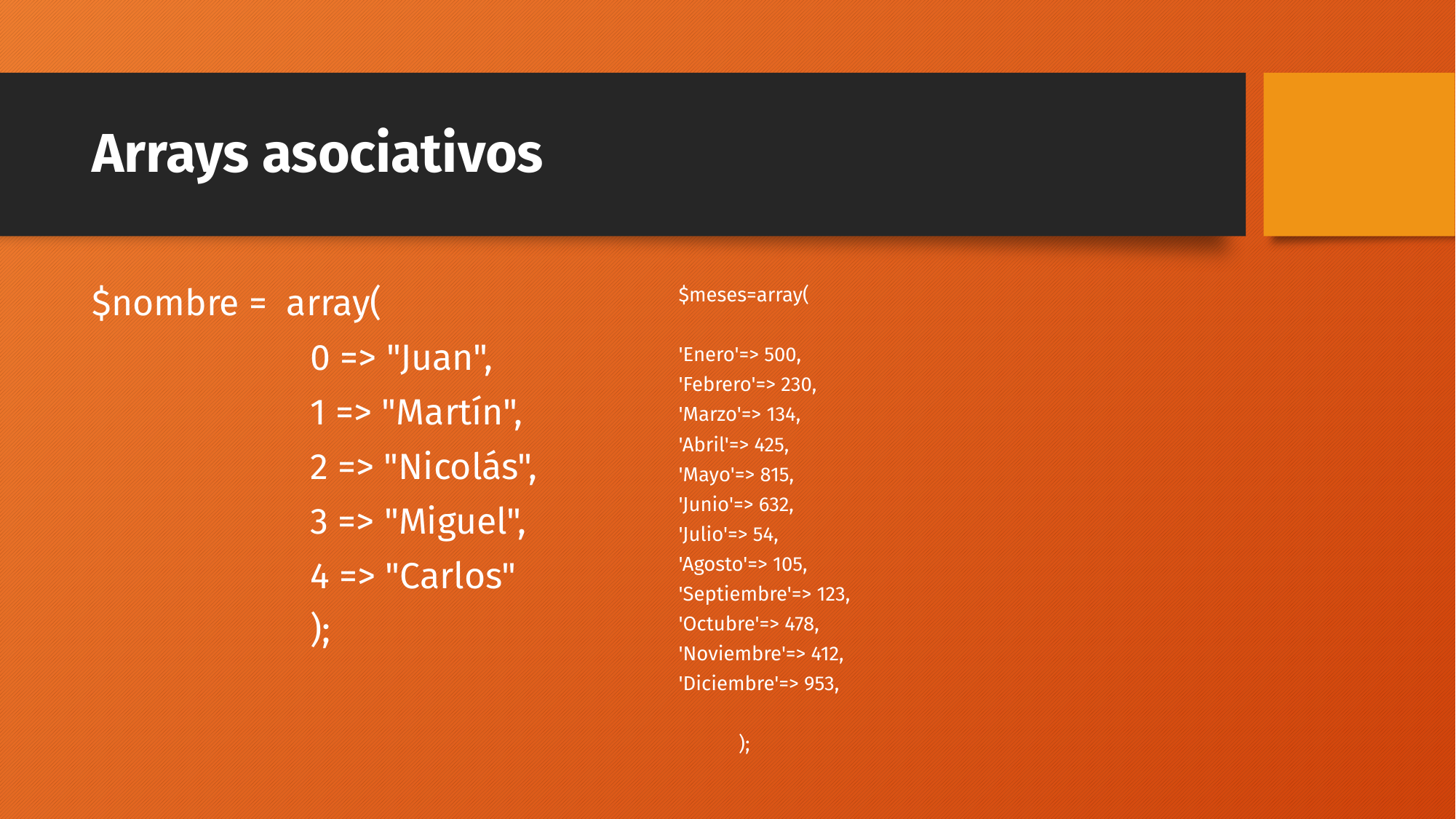

# Arrays asociativos
$meses=array(

'Enero'=> 500,
'Febrero'=> 230,
'Marzo'=> 134,
'Abril'=> 425,
'Mayo'=> 815,
'Junio'=> 632,
'Julio'=> 54,
'Agosto'=> 105,
'Septiembre'=> 123,
'Octubre'=> 478,
'Noviembre'=> 412,
'Diciembre'=> 953,

	);
$nombre =  array(
	  	0 => "Juan",
	  	1 => "Martín",
	  	2 => "Nicolás",
	  	3 => "Miguel",
	  	4 => "Carlos"
	  	);